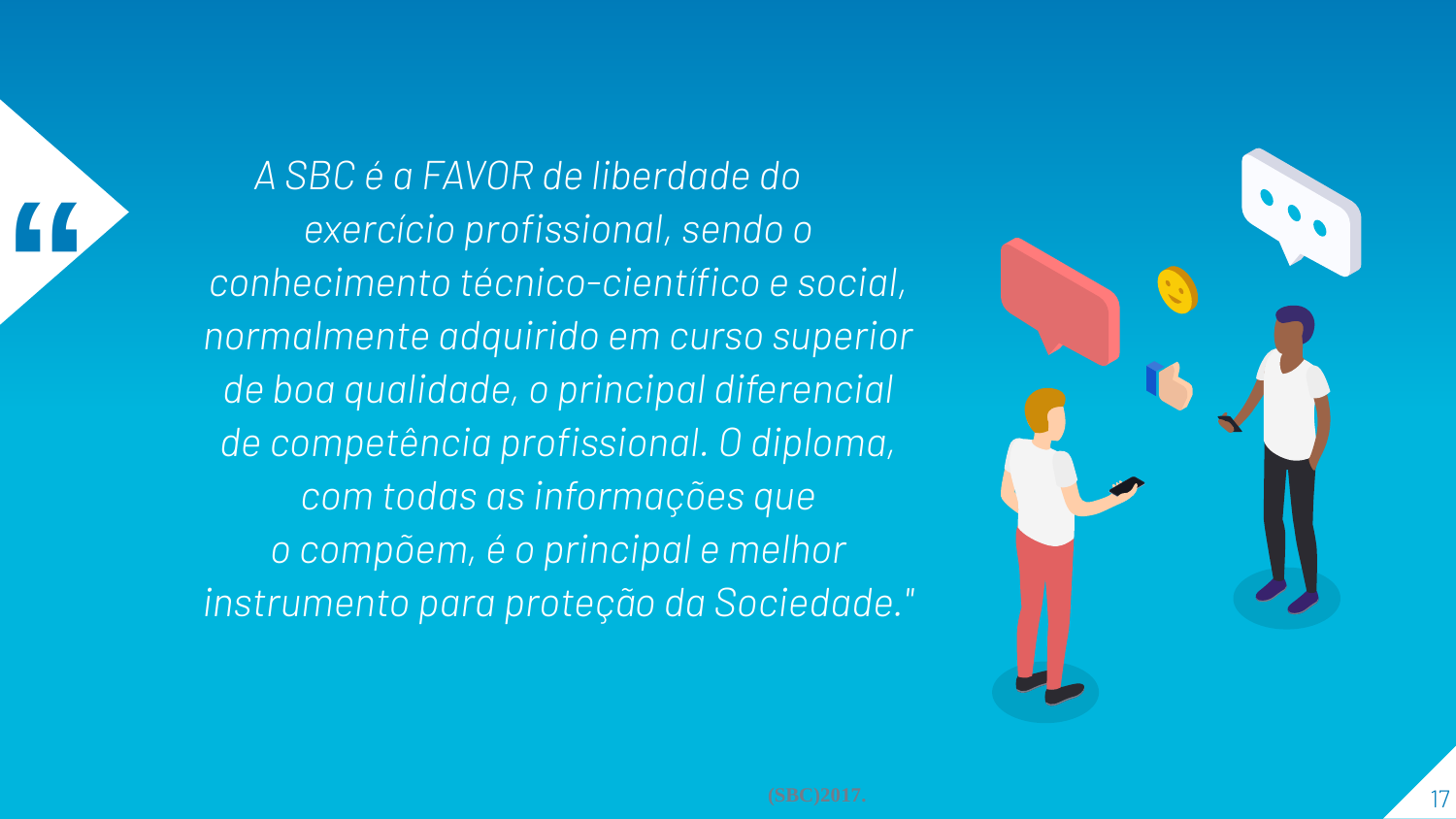

A SBC é a FAVOR de liberdade do exercício profissional, sendo o conhecimento técnico-científico e social, normalmente adquirido em curso superior de boa qualidade, o principal diferencial de competência profissional. O diploma, com todas as informações que o compõem, é o principal e melhor instrumento para proteção da Sociedade."

17
(SBC)2017.